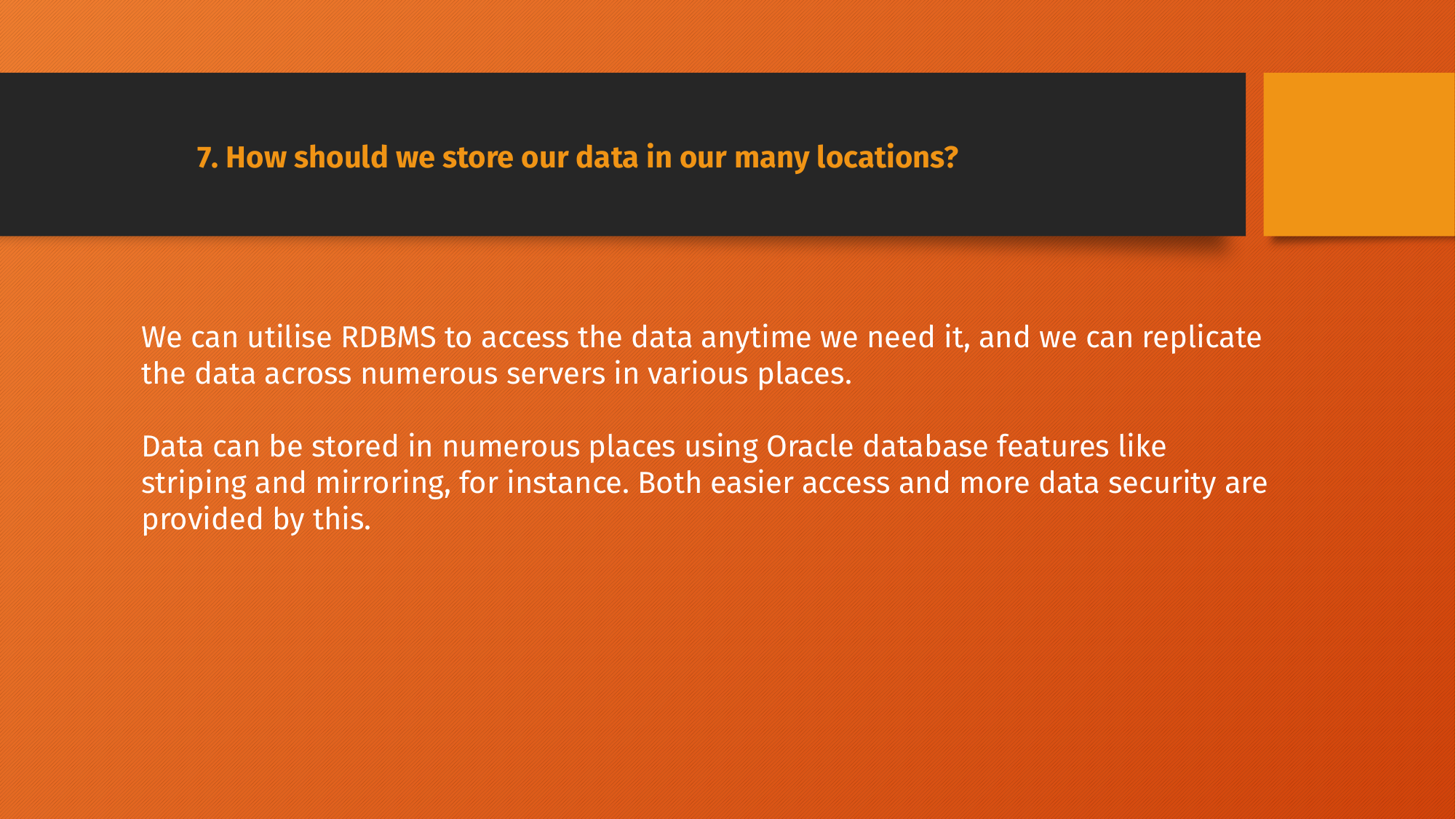

7. How should we store our data in our many locations?
We can utilise RDBMS to access the data anytime we need it, and we can replicate the data across numerous servers in various places.

Data can be stored in numerous places using Oracle database features like striping and mirroring, for instance. Both easier access and more data security are provided by this.